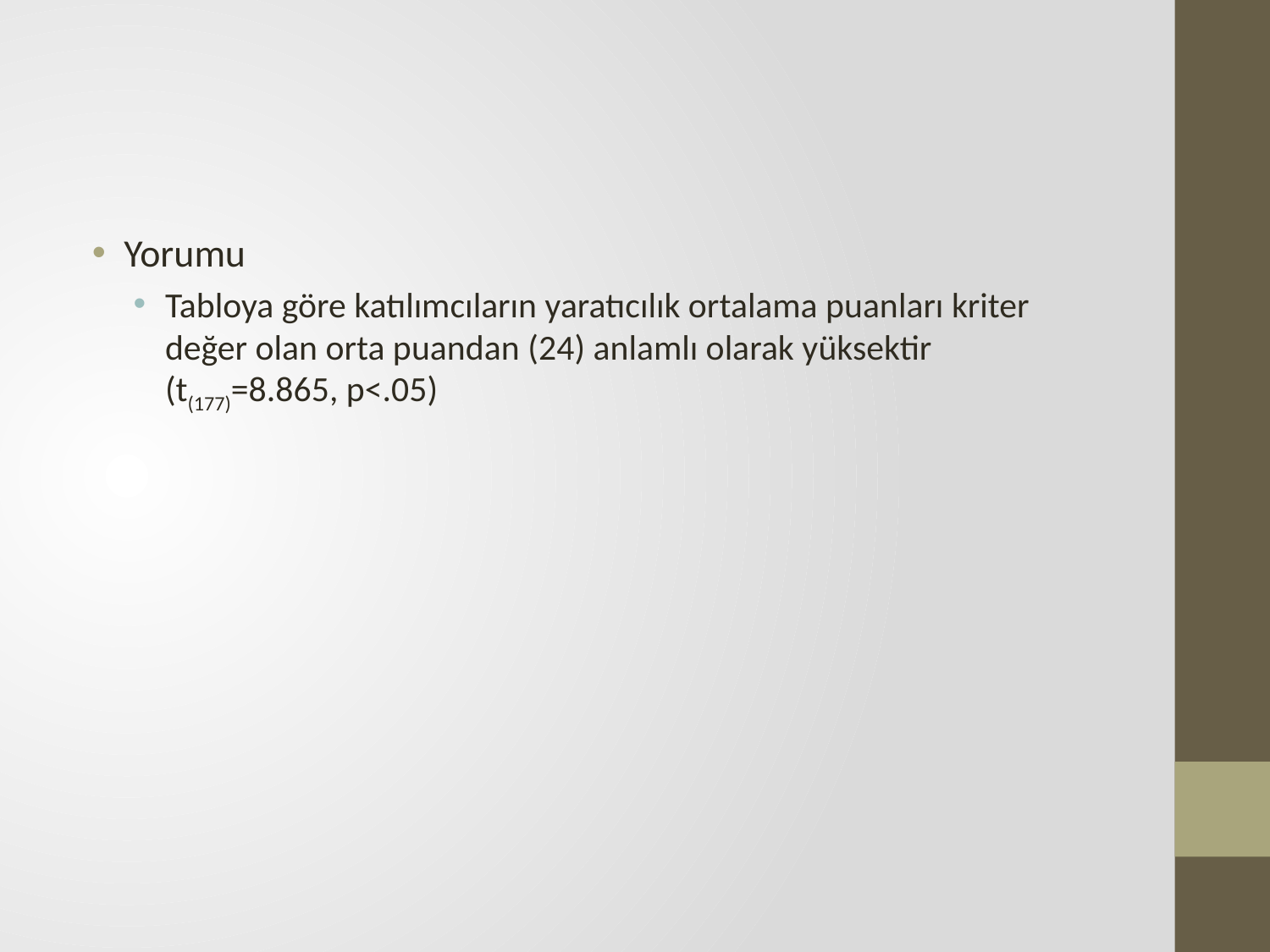

#
Yorumu
Tabloya göre katılımcıların yaratıcılık ortalama puanları kriter değer olan orta puandan (24) anlamlı olarak yüksektir (t(177)=8.865, p<.05)